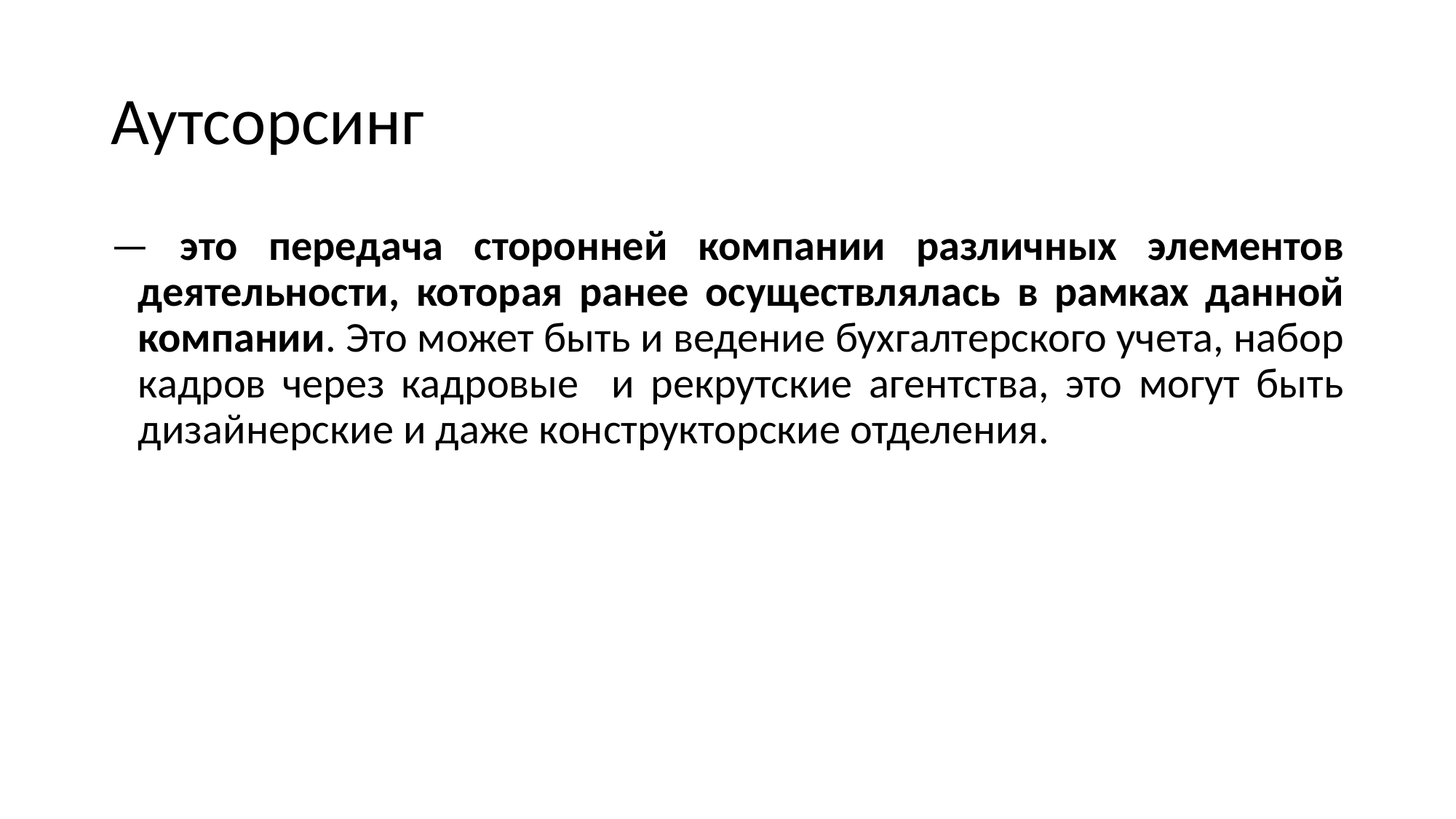

# Аутсорсинг
— это передача сторонней компании различных элементов деятельности, которая ранее осуществлялась в рамках данной компании. Это может быть и ведение бухгалтерского учета, набор кадров через кадровые  и рекрутские агентства, это могут быть дизайнерские и даже конструкторские отделения.